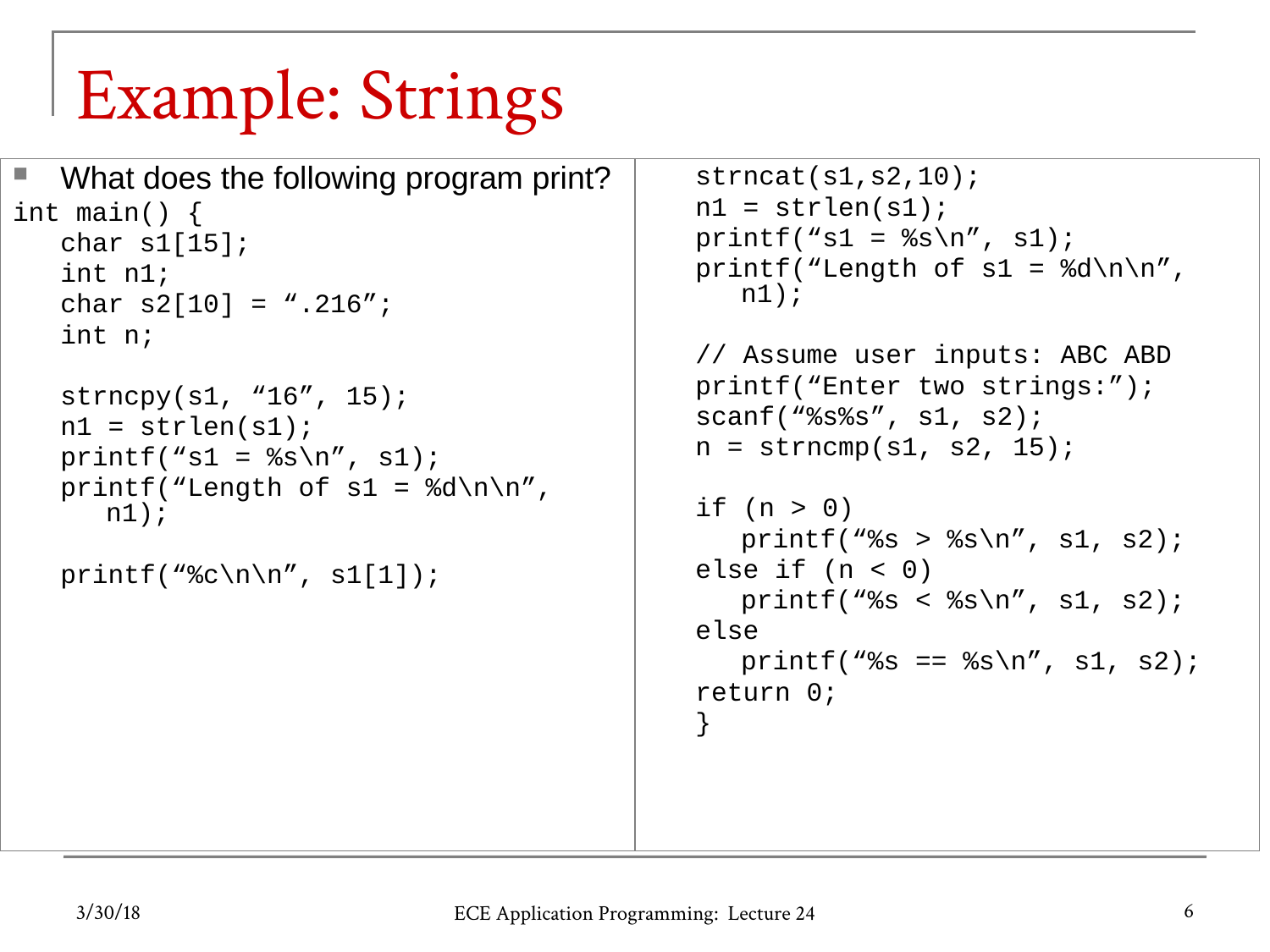

# Example: Strings
What does the following program print?
int main() {
	char s1[15];
int n1;
char s2[10] = “.216”;
int n;

strncpy(s1, “16”, 15);
n1 = strlen(s1);
printf(“s1 = %s\n”, s1);
printf(“Length of s1 = %d\n\n”, n1);

printf(“%c\n\n”, s1[1]);

strncat(s1,s2,10);
n1 = strlen(s1);
printf(“s1 = %s\n”, s1);
printf(“Length of s1 = %d\n\n”, n1);

// Assume user inputs: ABC ABD
printf(“Enter two strings:”);
scanf(“%s%s”, s1, s2);
n = strncmp(s1, s2, 15);

if (n > 0)
	printf(“%s > %s\n”, s1, s2);
else if (n < 0)
	printf(“%s < %s\n”, s1, s2);
else
	printf(“%s == %s\n”, s1, s2);
return 0;
}

3/30/18
6
ECE Application Programming:  Lecture 24